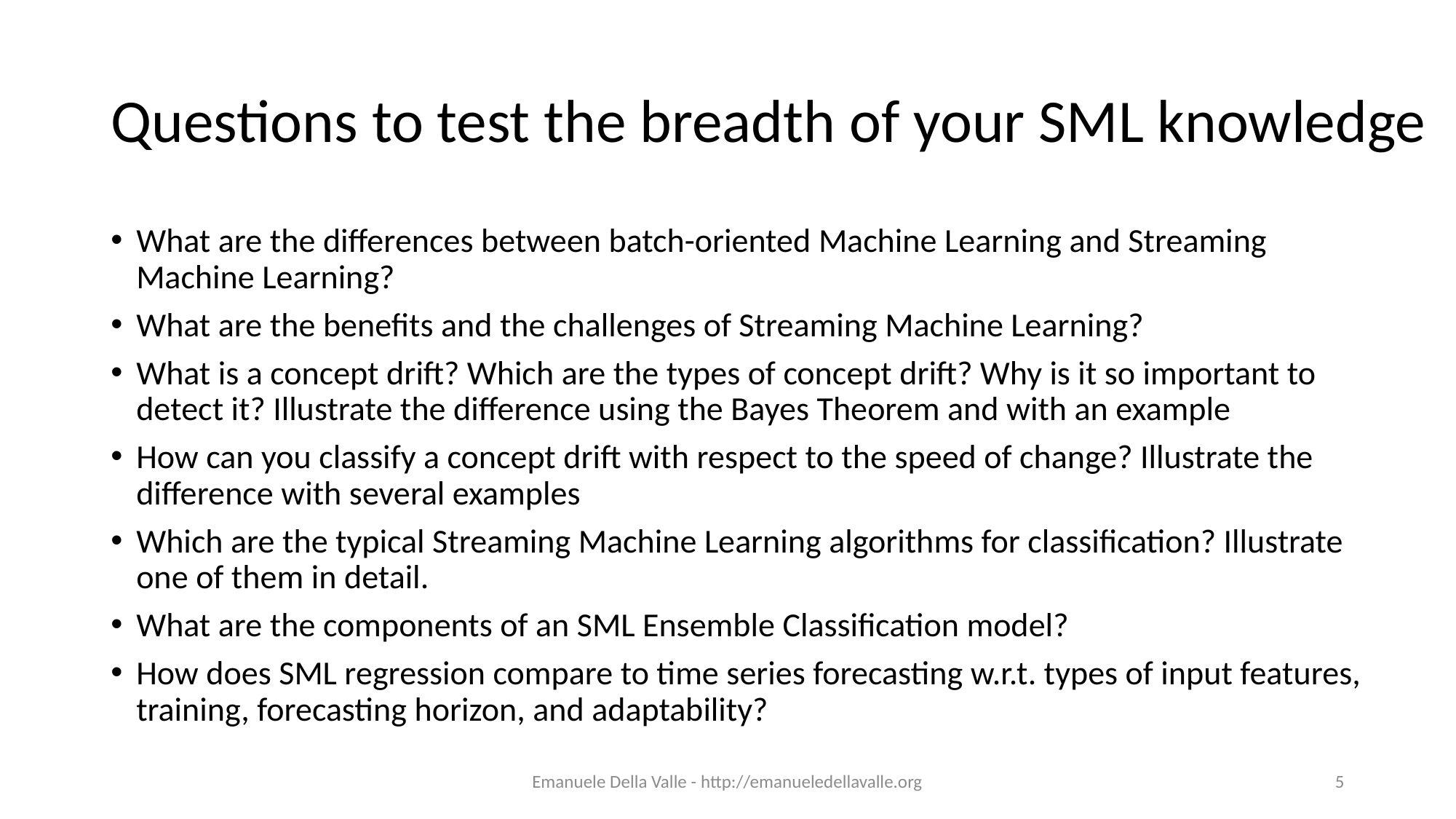

# Questions to test the breadth of your SML knowledge
What are the differences between batch-oriented Machine Learning and Streaming Machine Learning?
What are the benefits and the challenges of Streaming Machine Learning?
What is a concept drift? Which are the types of concept drift? Why is it so important to detect it? Illustrate the difference using the Bayes Theorem and with an example
How can you classify a concept drift with respect to the speed of change? Illustrate the difference with several examples
Which are the typical Streaming Machine Learning algorithms for classification? Illustrate one of them in detail.
What are the components of an SML Ensemble Classification model?
How does SML regression compare to time series forecasting w.r.t. types of input features, training, forecasting horizon, and adaptability?

Emanuele Della Valle - http://emanueledellavalle.org
5